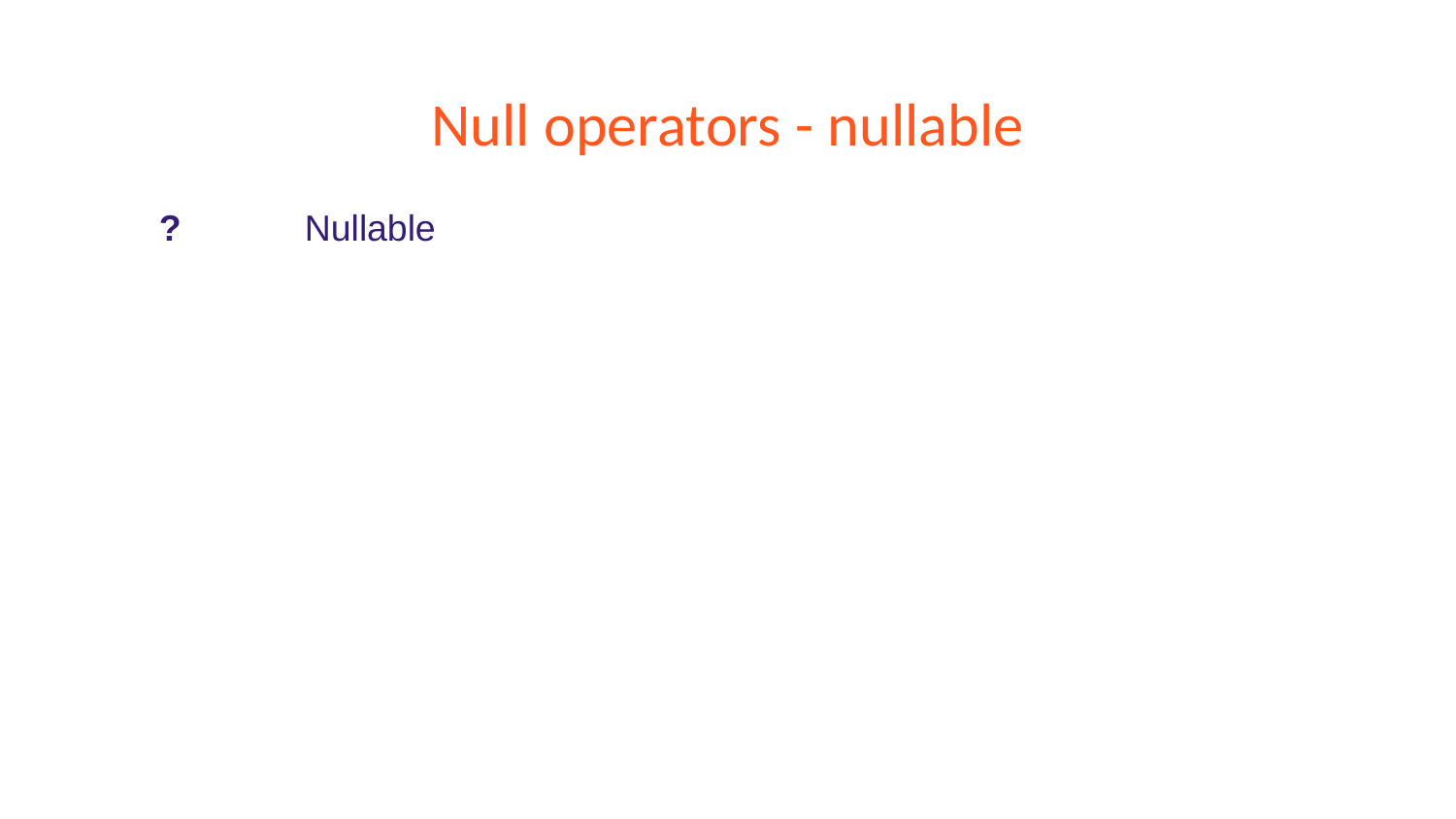

# Null operators - nullable
?	Nullable